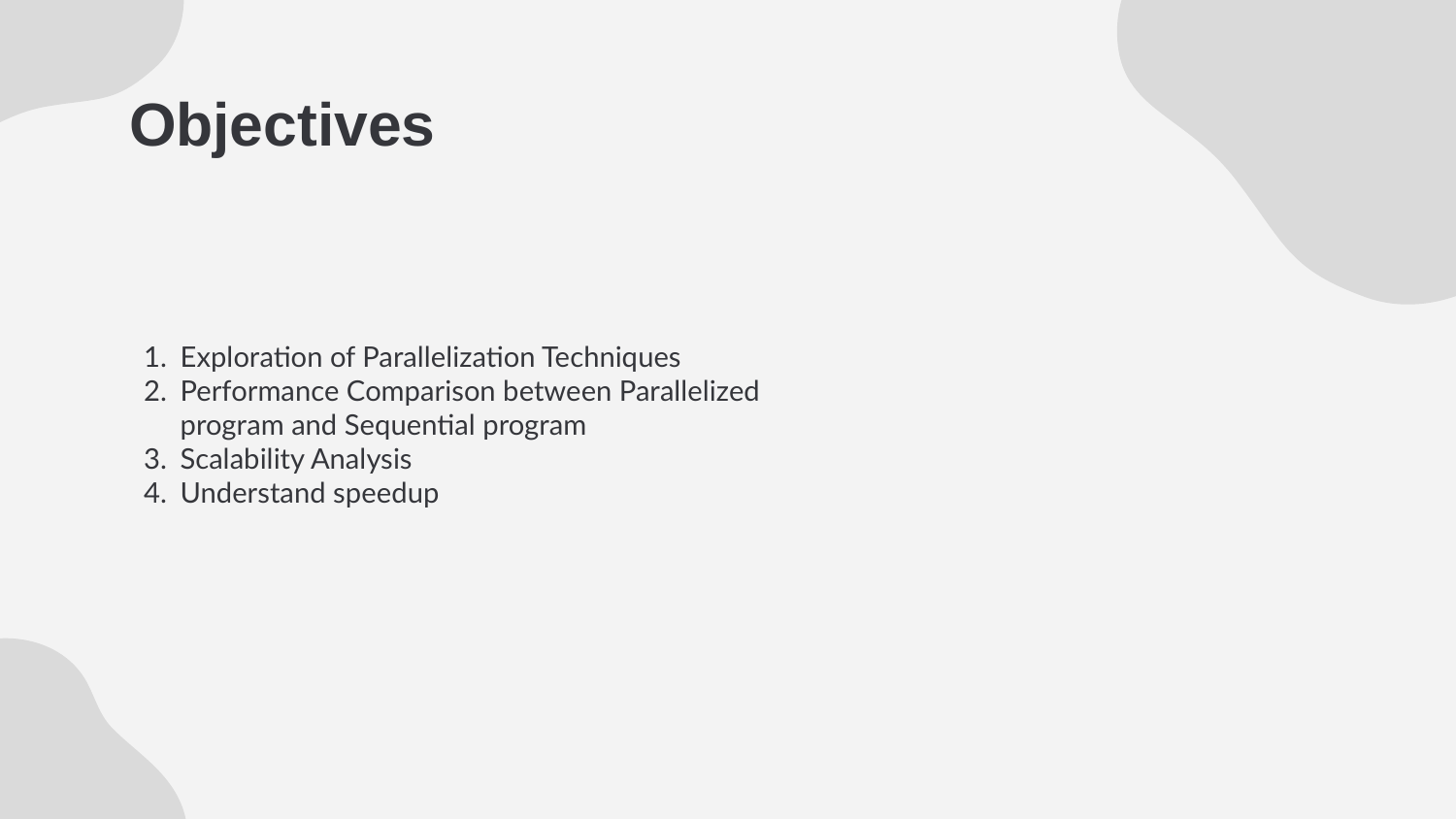

# Objectives
Exploration of Parallelization Techniques
Performance Comparison between Parallelized program and Sequential program
Scalability Analysis
Understand speedup